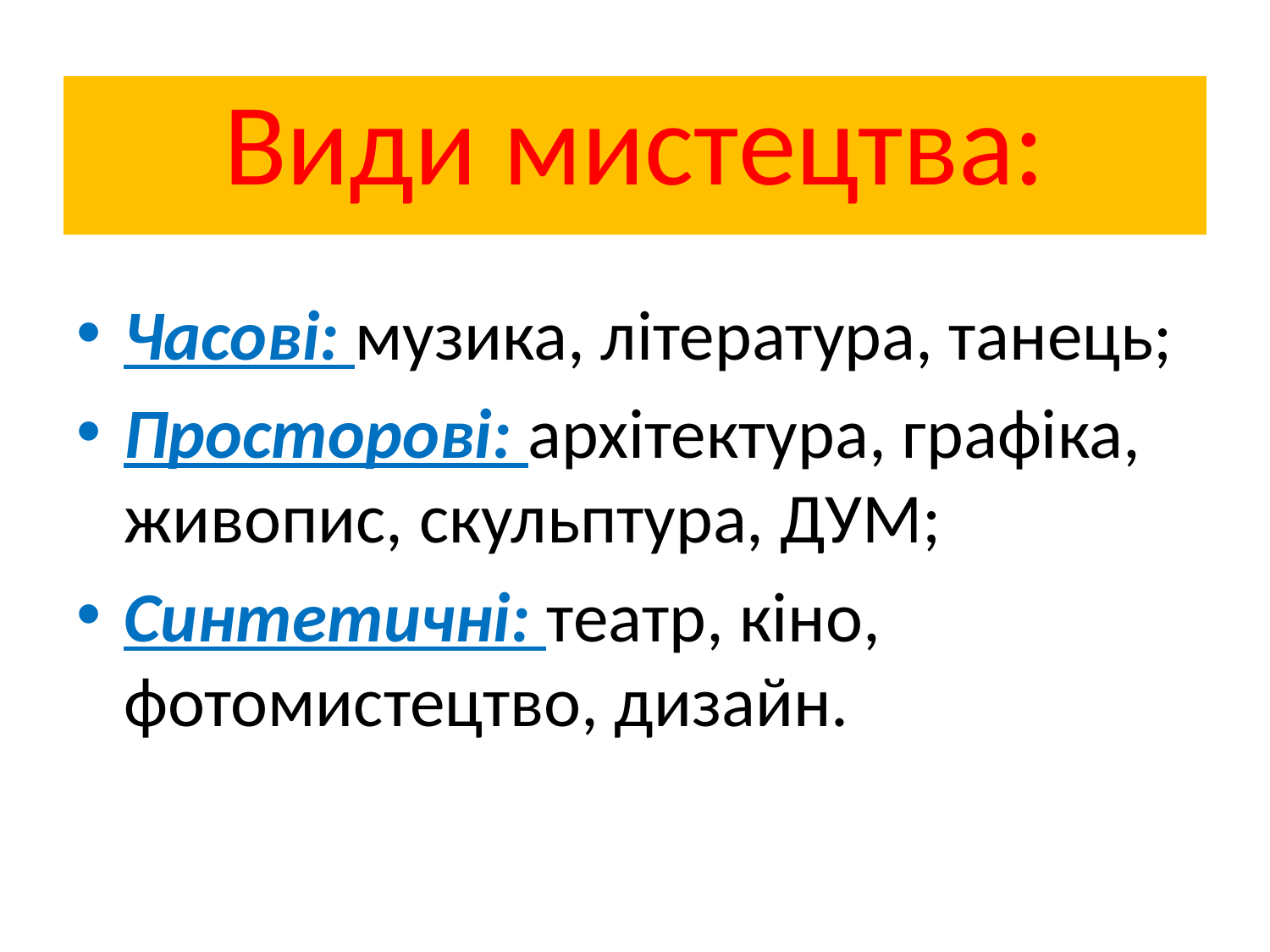

# Види мистецтва:
Часові: музика, література, танець;
Просторові: архітектура, графіка, живопис, скульптура, ДУМ;
Синтетичні: театр, кіно, фотомистецтво, дизайн.